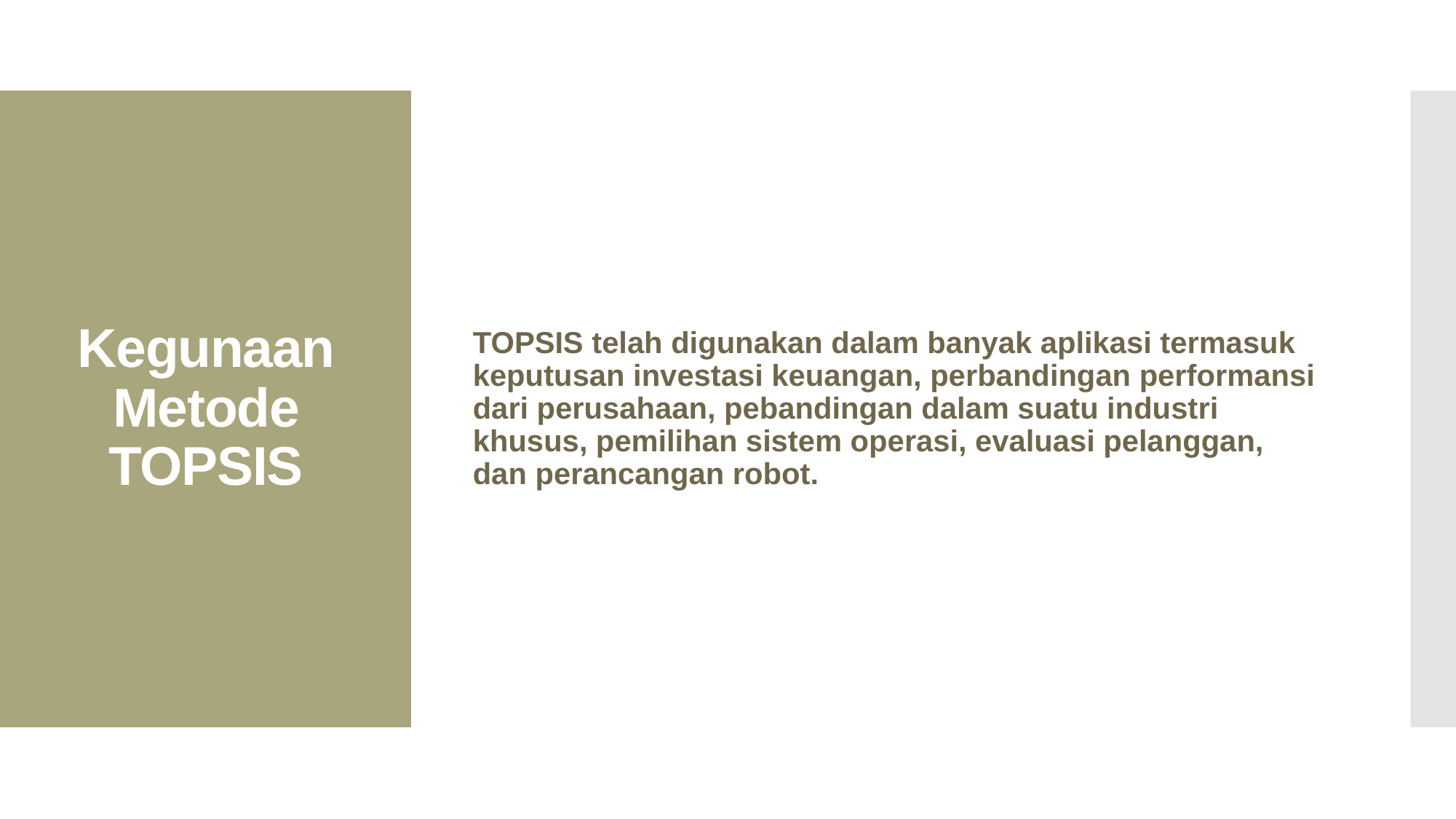

TOPSIS telah digunakan dalam banyak aplikasi termasuk keputusan investasi keuangan, perbandingan performansi dari perusahaan, pebandingan dalam suatu industri khusus, pemilihan sistem operasi, evaluasi pelanggan, dan perancangan robot.
# Kegunaan Metode TOPSIS